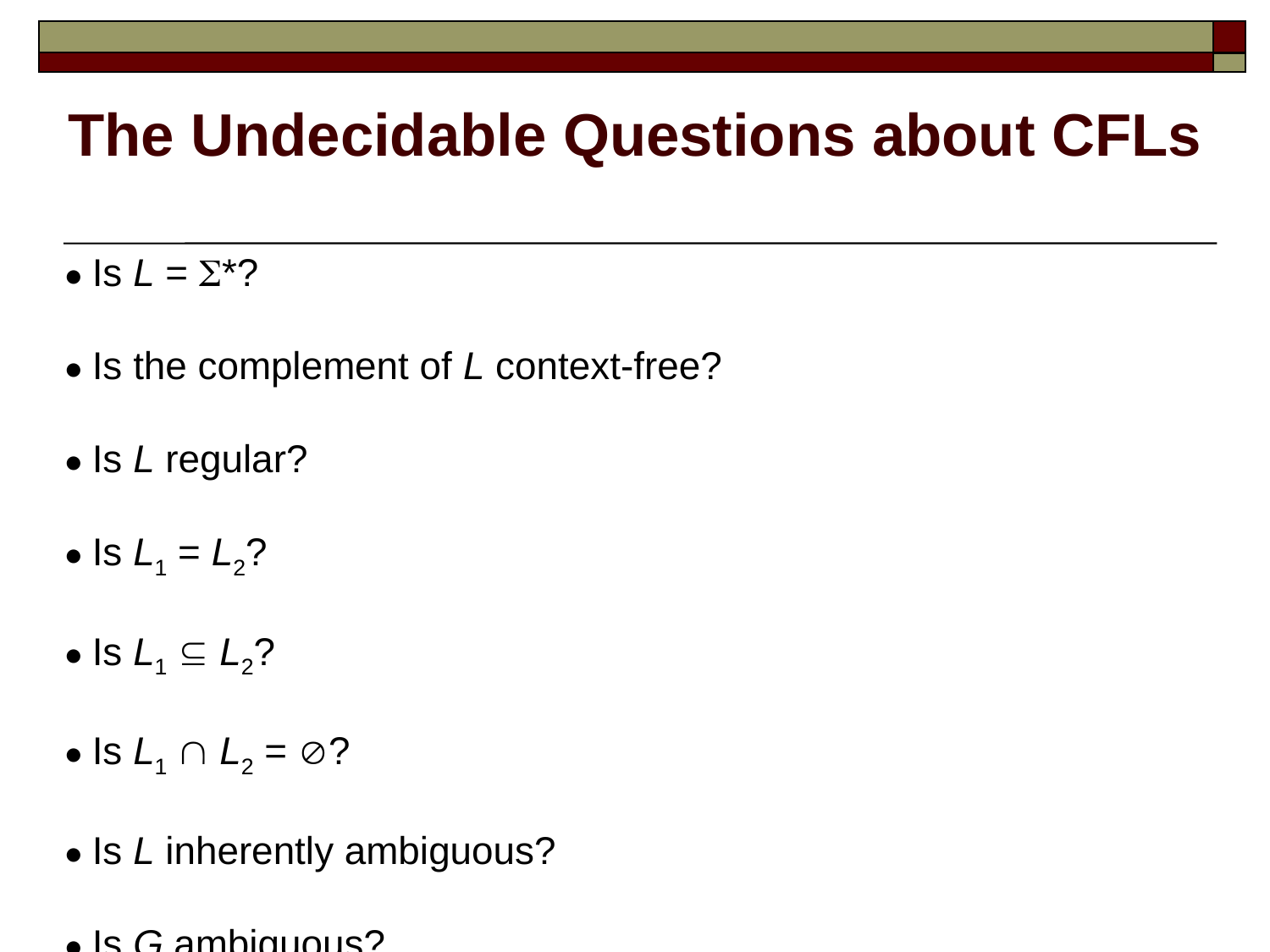

The Undecidable Questions about CFLs
● Is L = Σ*?

● Is the complement of L context-free?

● Is L regular?

● Is L1 = L2?

● Is L1 ⊆ L2?

● Is L1 ∩ L2 = ∅?

● Is L inherently ambiguous?

● Is G ambiguous?